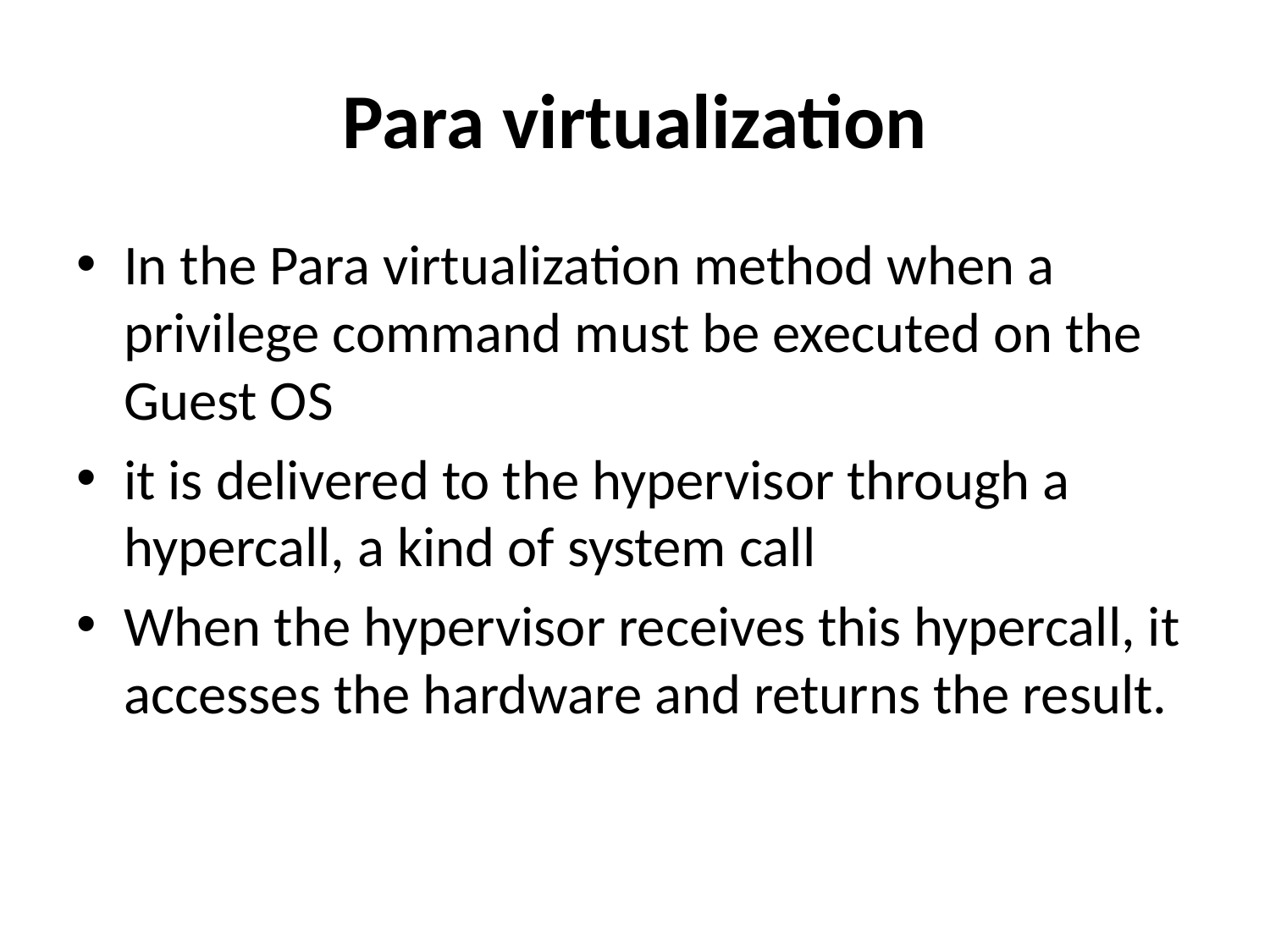

# Para virtualization
In the Para virtualization method when a privilege command must be executed on the Guest OS
it is delivered to the hypervisor through a hypercall, a kind of system call
When the hypervisor receives this hypercall, it accesses the hardware and returns the result.